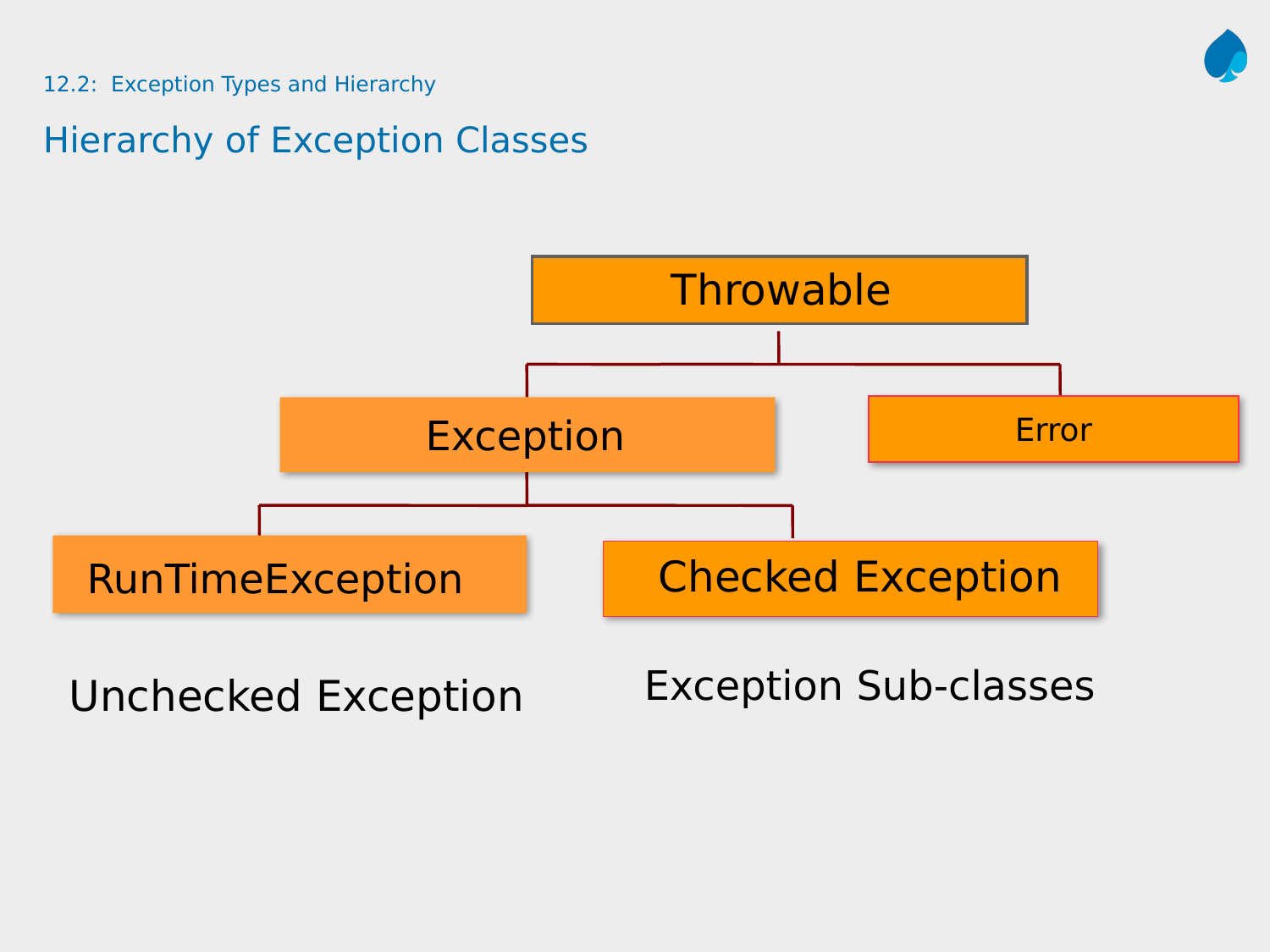

# 12.2:  Exception Types and Hierarchy Hierarchy of Exception Classes

	Throwable
Throwable

Exception

Checked Exception
RunTimeException
Exception Sub-classes
Unchecked Exception
Error